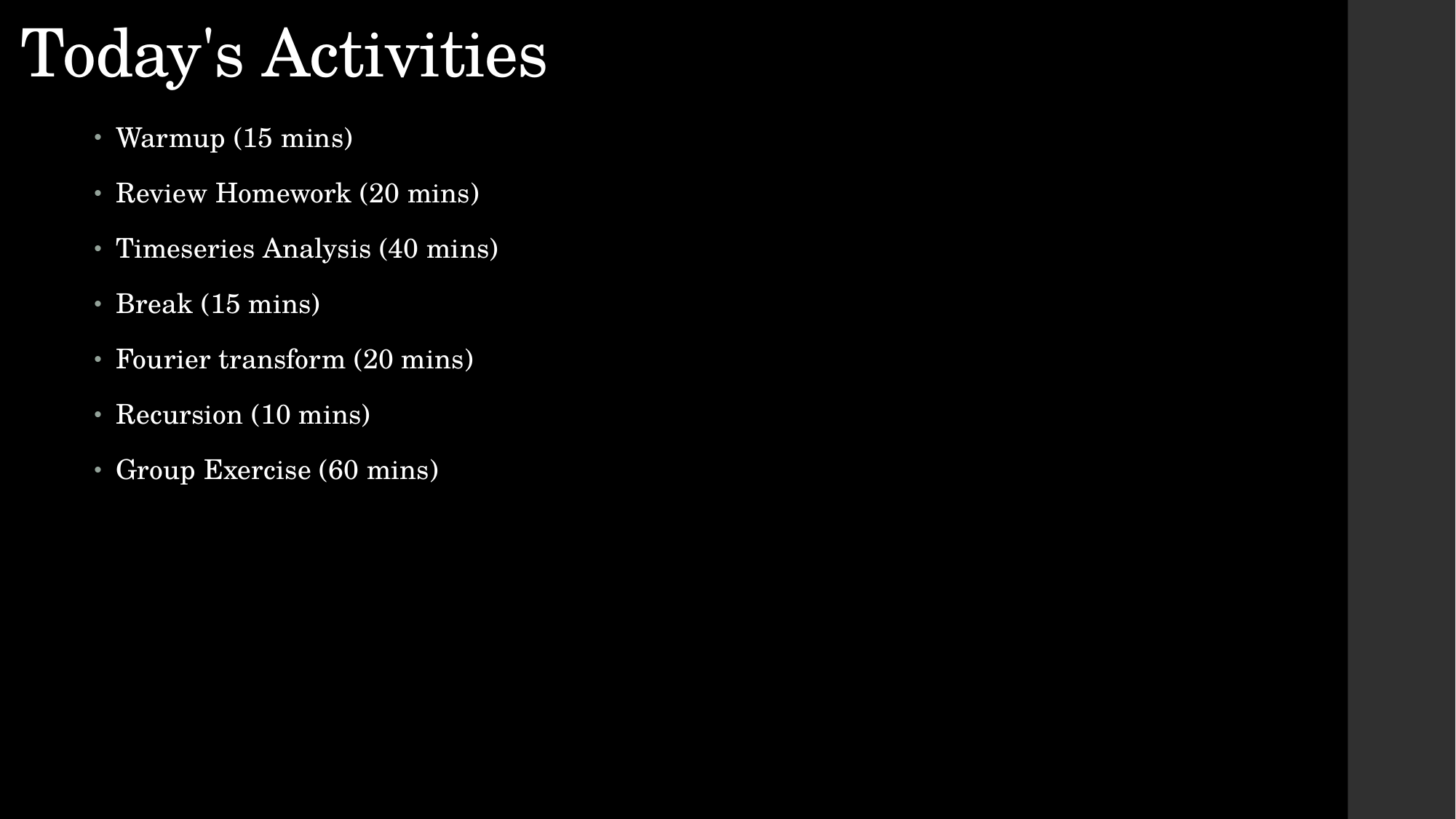

# Today's Activities
Warmup (15 mins)
Review Homework (20 mins)
Timeseries Analysis (40 mins)
Break (15 mins)
Fourier transform (20 mins)
Recursion (10 mins)
Group Exercise (60 mins)